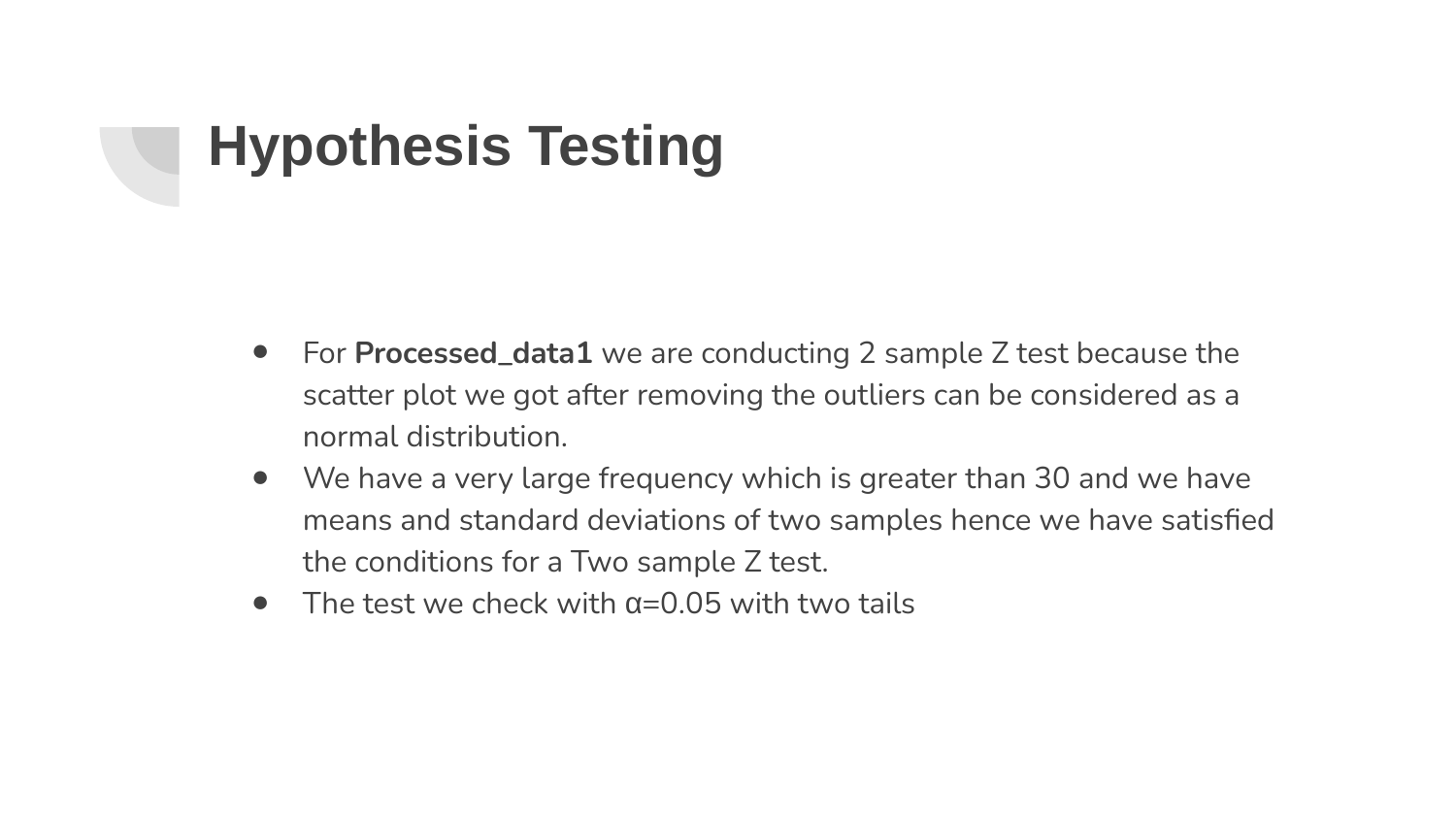

# Hypothesis Testing
For Processed_data1 we are conducting 2 sample Z test because the scatter plot we got after removing the outliers can be considered as a normal distribution.
We have a very large frequency which is greater than 30 and we have means and standard deviations of two samples hence we have satisfied the conditions for a Two sample Z test.
The test we check with α=0.05 with two tails